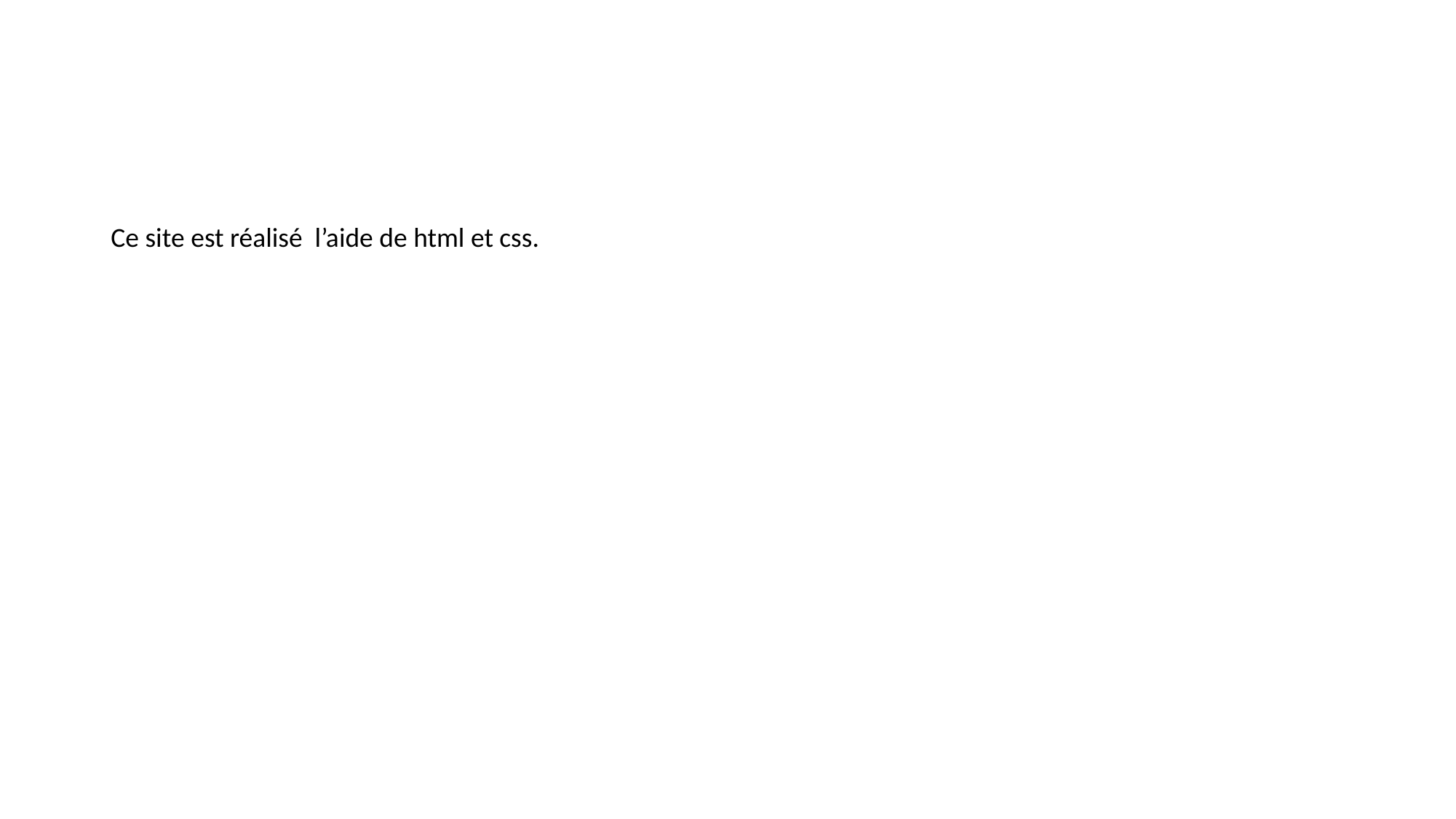

#
Ce site est réalisé  l’aide de html et css.